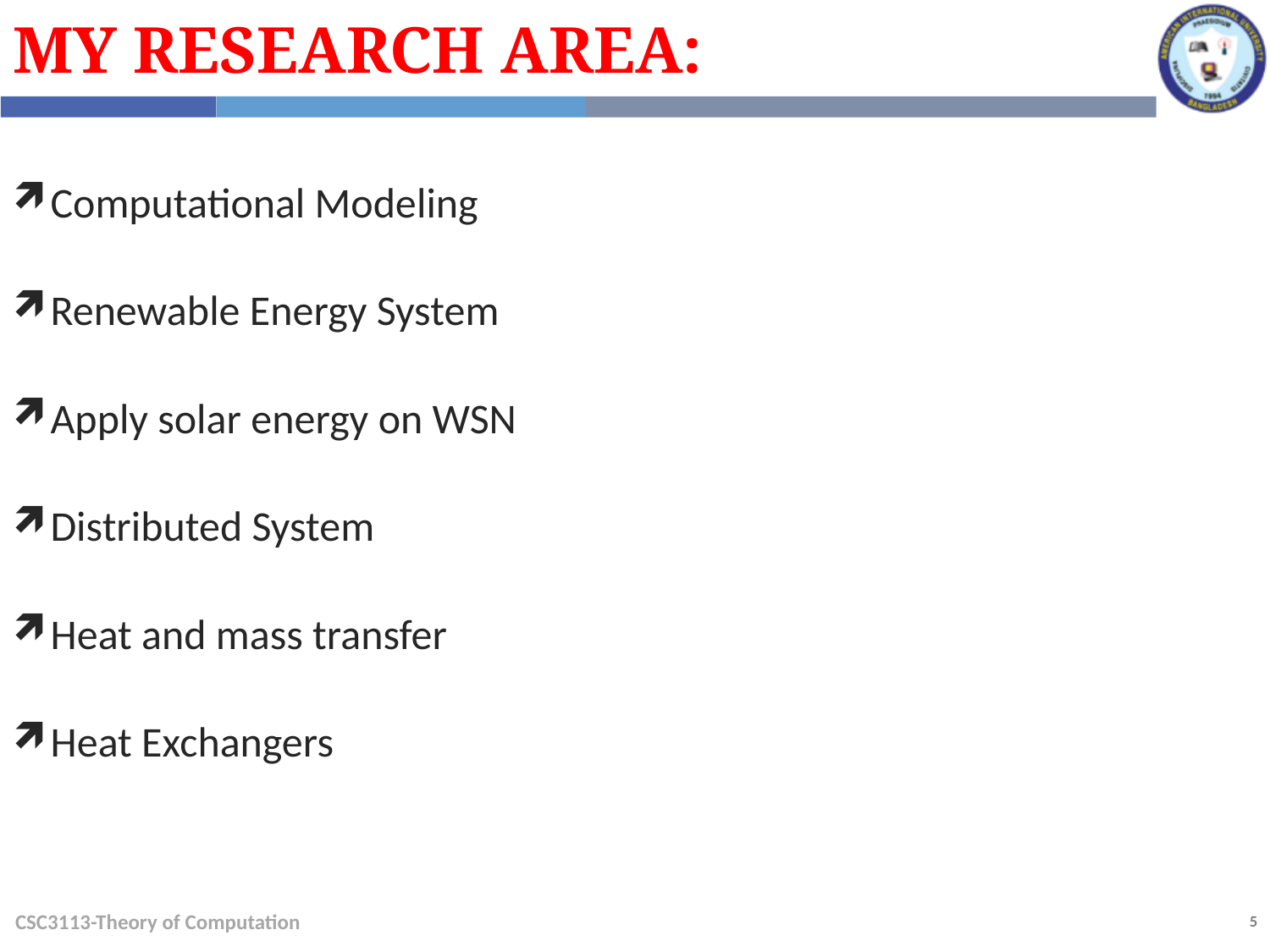

My Research Area:
Computational Modeling
Renewable Energy System
Apply solar energy on WSN
Distributed System
Heat and mass transfer
Heat Exchangers
CSC3113-Theory of Computation